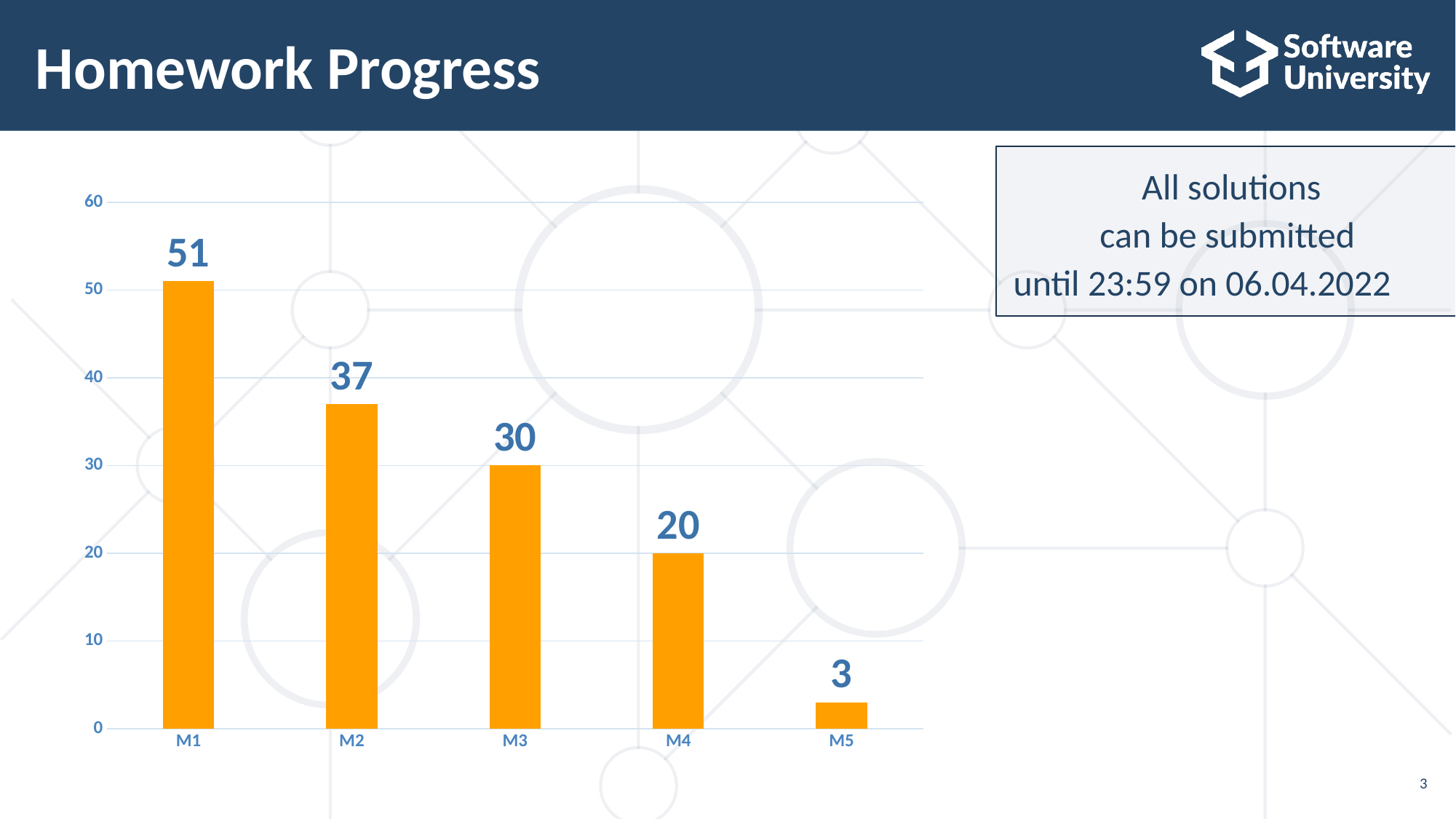

# Homework Progress
All solutions
can be submitted
until 23:59 on 06.04.2022

### Chart

| Category | Submitted |
|---|---|
| M1 | 51.0 |
| M2 | 37.0 |
| M3 | 30.0 |
| M4 | 20.0 |
| M5 | 3.0 |
3